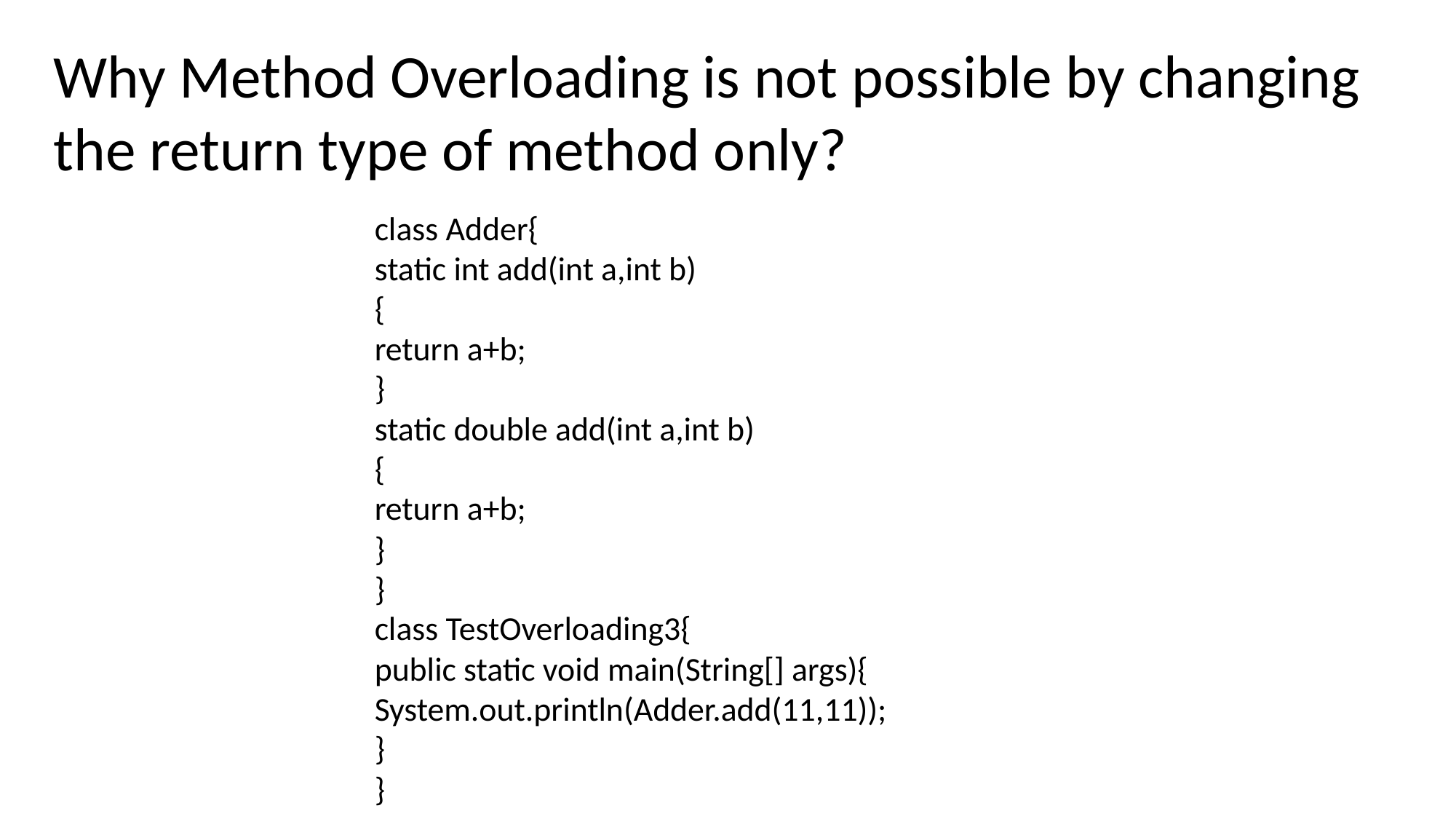

Why Method Overloading is not possible by changing the return type of method only?
class Adder{
static int add(int a,int b)
{
return a+b;
}
static double add(int a,int b)
{
return a+b;
}
}
class TestOverloading3{
public static void main(String[] args){
System.out.println(Adder.add(11,11));
}
}